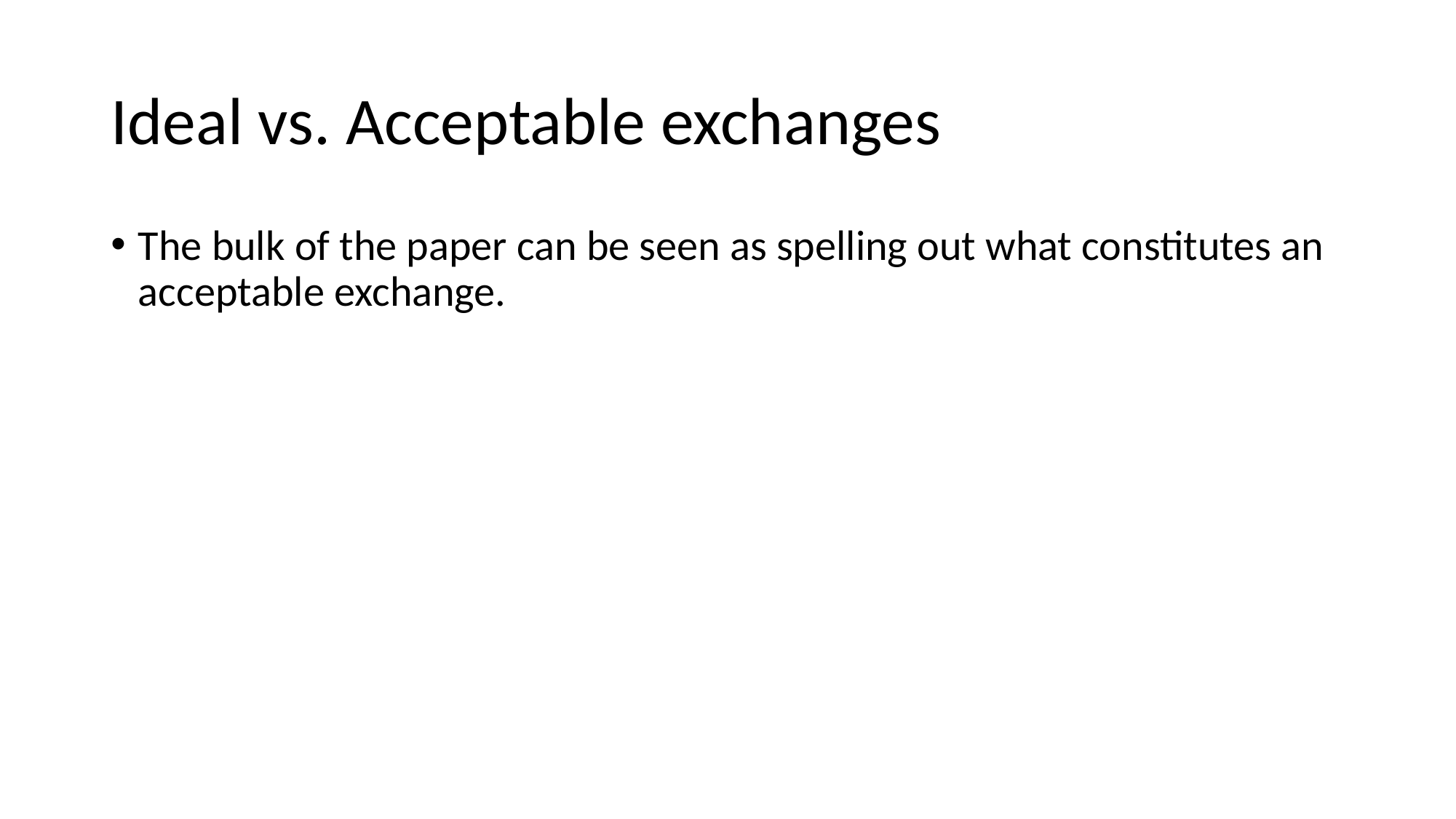

# Ideal vs. Acceptable exchanges
The bulk of the paper can be seen as spelling out what constitutes an acceptable exchange.